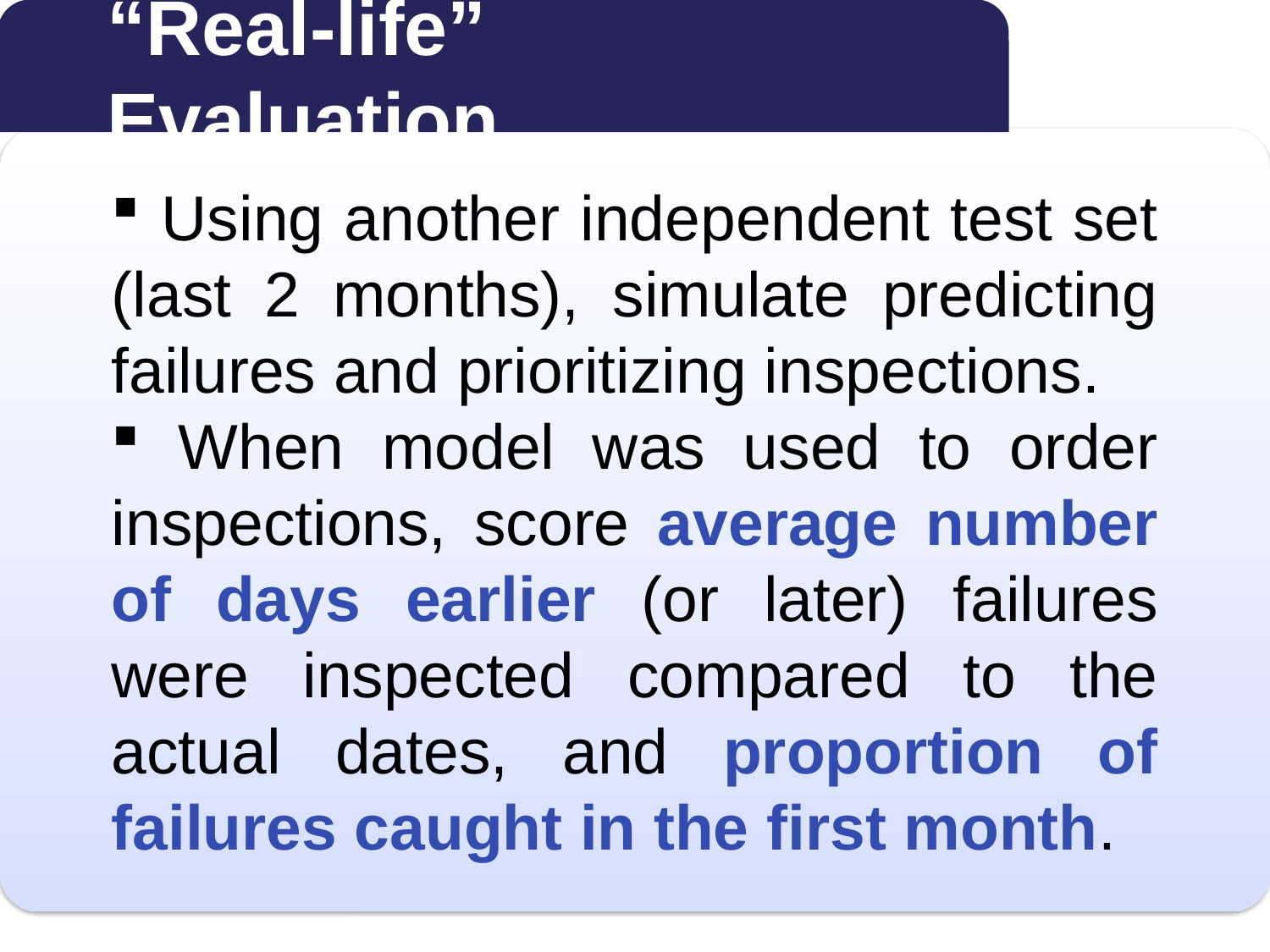

“Real-life” Evaluation
 Using another independent test set (last 2 months), simulate predicting failures and prioritizing inspections.
 When model was used to order inspections, score average number of days earlier (or later) failures were inspected compared to the actual dates, and proportion of failures caught in the first month.